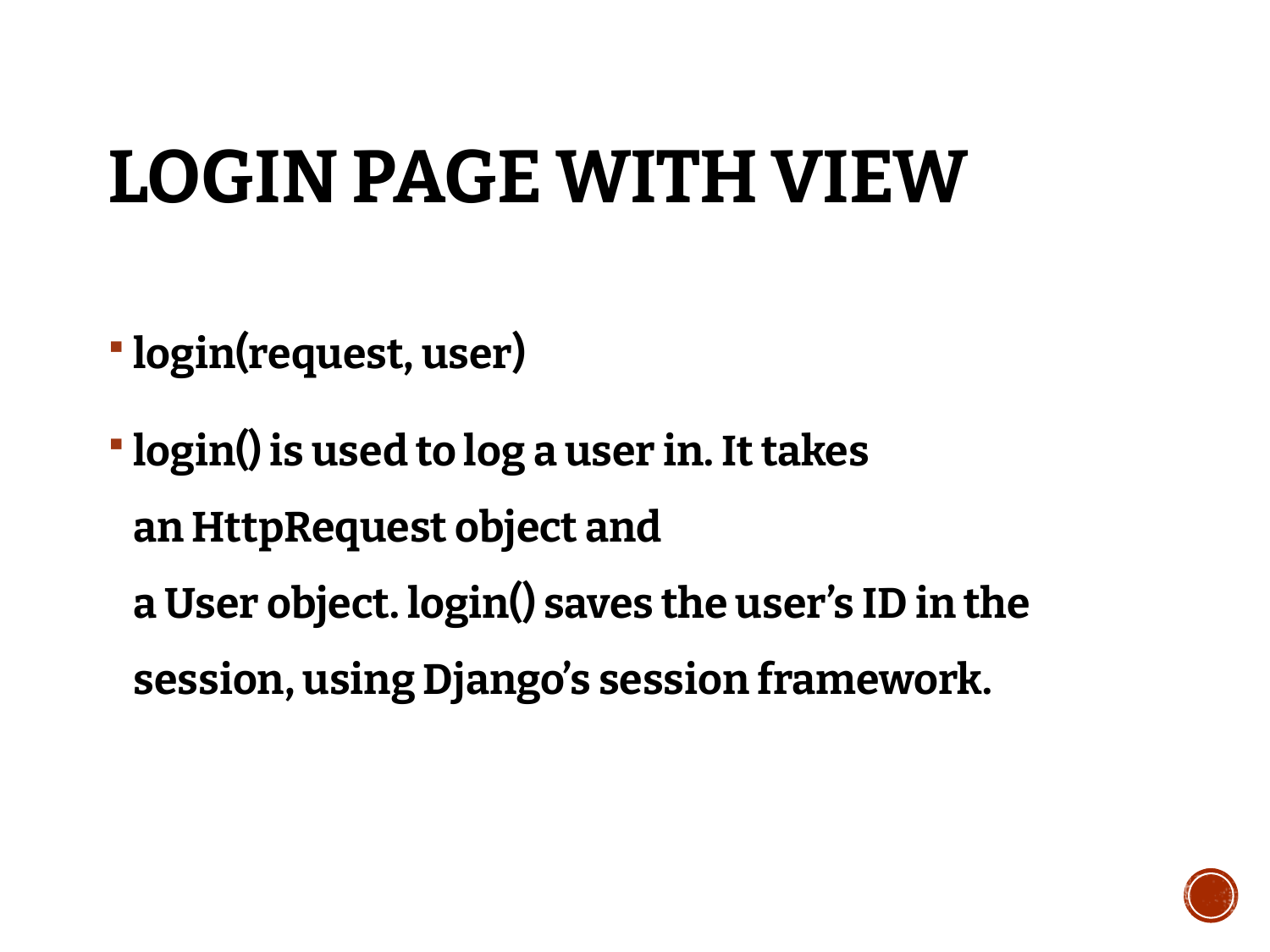

# Login page with view
login(request, user)
login() is used to log a user in. It takes an HttpRequest object and a User object. login() saves the user’s ID in the session, using Django’s session framework.